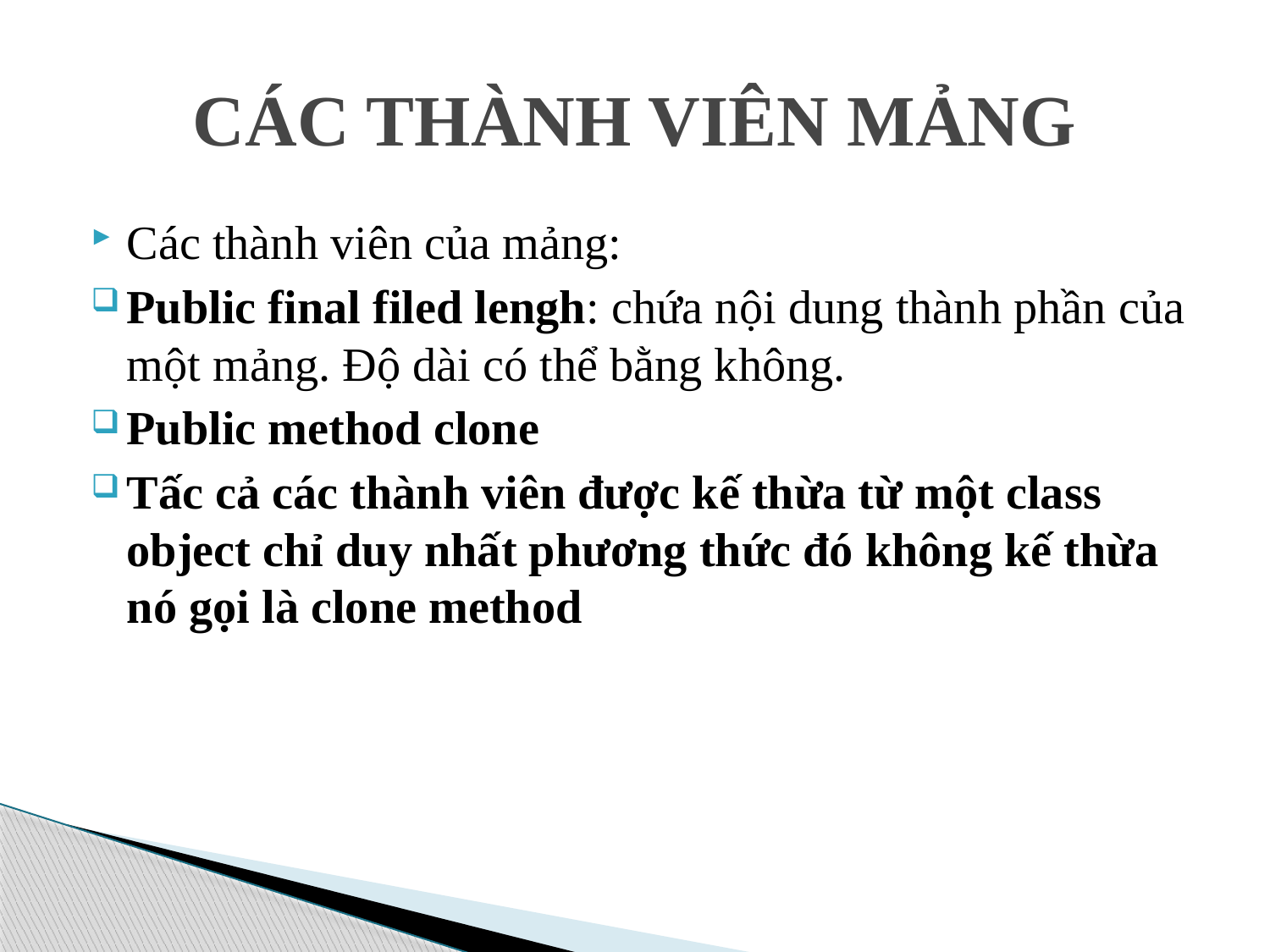

# CÁC THÀNH VIÊN MẢNG
Các thành viên của mảng:
Public final filed lengh: chứa nội dung thành phần của một mảng. Độ dài có thể bằng không.
Public method clone
Tấc cả các thành viên được kế thừa từ một class object chỉ duy nhất phương thức đó không kế thừa nó gọi là clone method